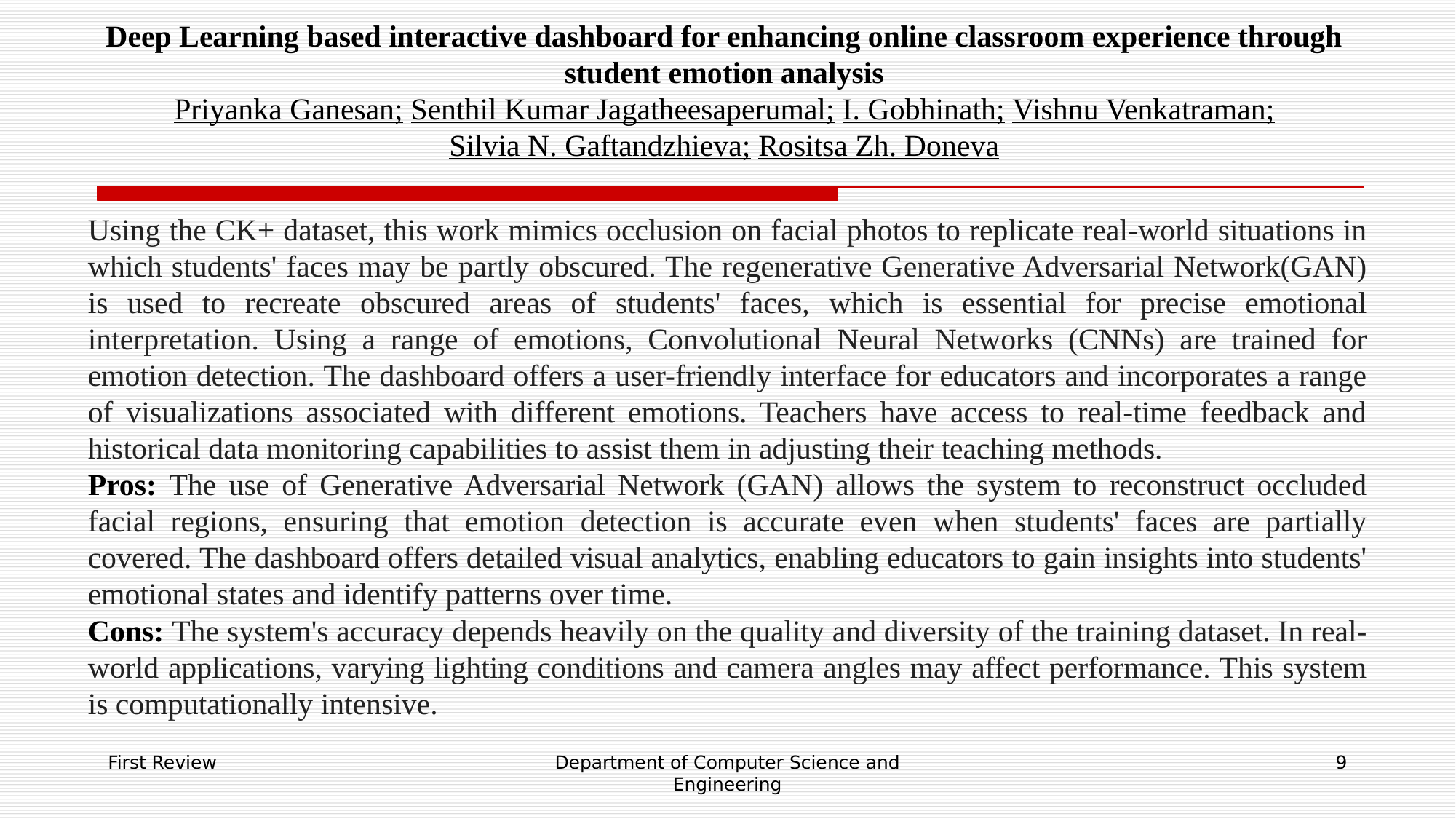

# Deep Learning based interactive dashboard for enhancing online classroom experience through student emotion analysis Priyanka Ganesan; Senthil Kumar Jagatheesaperumal; I. Gobhinath; Vishnu Venkatraman; Silvia N. Gaftandzhieva; Rositsa Zh. Doneva

Using the CK+ dataset, this work mimics occlusion on facial photos to replicate real-world situations in which students' faces may be partly obscured. The regenerative Generative Adversarial Network(GAN) is used to recreate obscured areas of students' faces, which is essential for precise emotional interpretation. Using a range of emotions, Convolutional Neural Networks (CNNs) are trained for emotion detection. The dashboard offers a user-friendly interface for educators and incorporates a range of visualizations associated with different emotions. Teachers have access to real-time feedback and historical data monitoring capabilities to assist them in adjusting their teaching methods.
Pros: The use of Generative Adversarial Network (GAN) allows the system to reconstruct occluded facial regions, ensuring that emotion detection is accurate even when students' faces are partially covered. The dashboard offers detailed visual analytics, enabling educators to gain insights into students' emotional states and identify patterns over time.
Cons: The system's accuracy depends heavily on the quality and diversity of the training dataset. In real-world applications, varying lighting conditions and camera angles may affect performance. This system is computationally intensive.

First Review
Department of Computer Science and Engineering
9